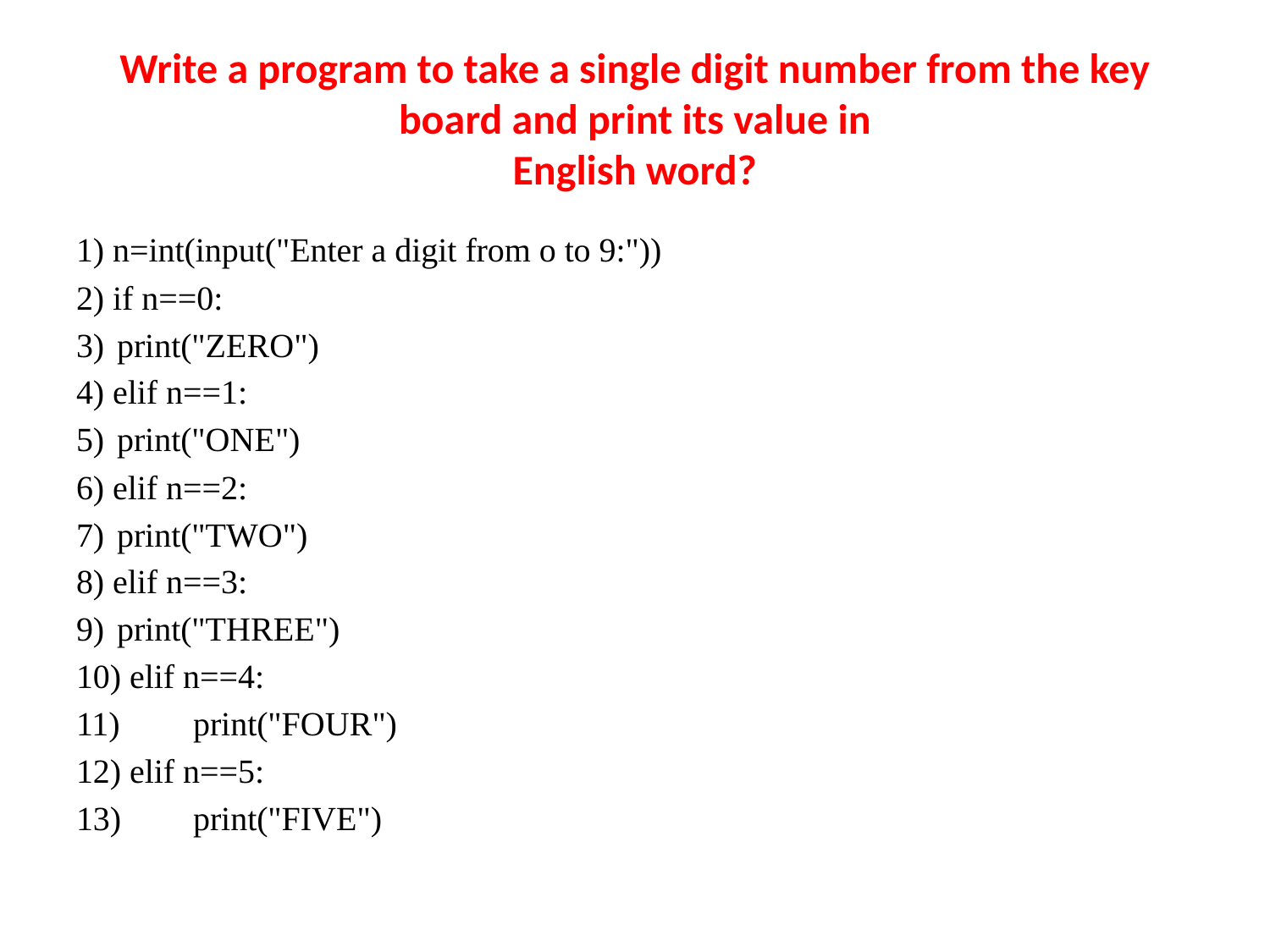

# Write a program to take a single digit number from the key board and print its value in English word?
1) n=int(input("Enter a digit from o to 9:"))
2) if n==0:
3) 		print("ZERO")
4) elif n==1:
5) 		print("ONE")
6) elif n==2:
7) 		print("TWO")
8) elif n==3:
9) 		print("THREE")
10) elif n==4:
11) 	print("FOUR")
12) elif n==5:
13) 	print("FIVE")